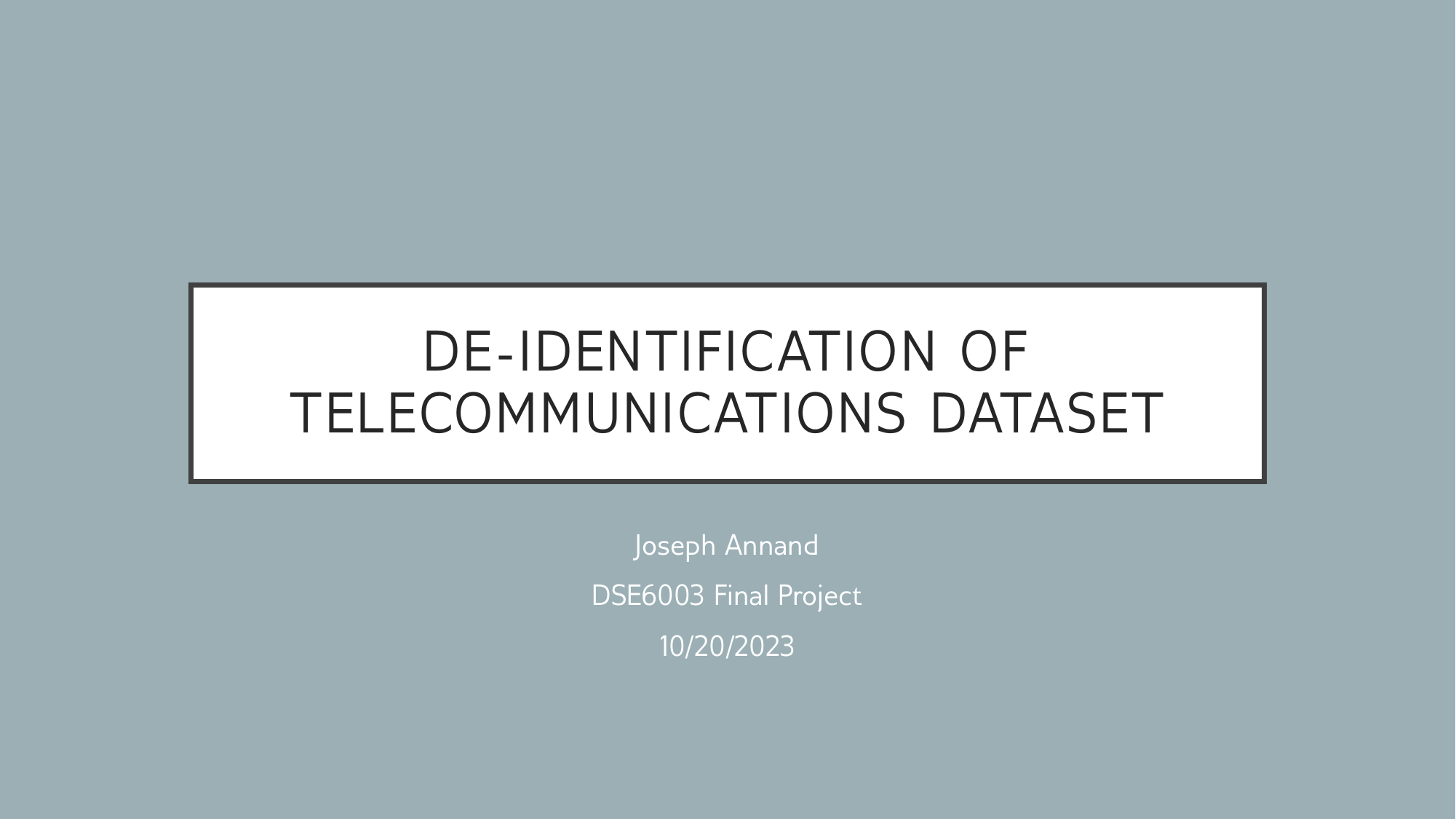

# De-identification of telecommunications dataset
Joseph Annand
DSE6003 Final Project
10/20/2023